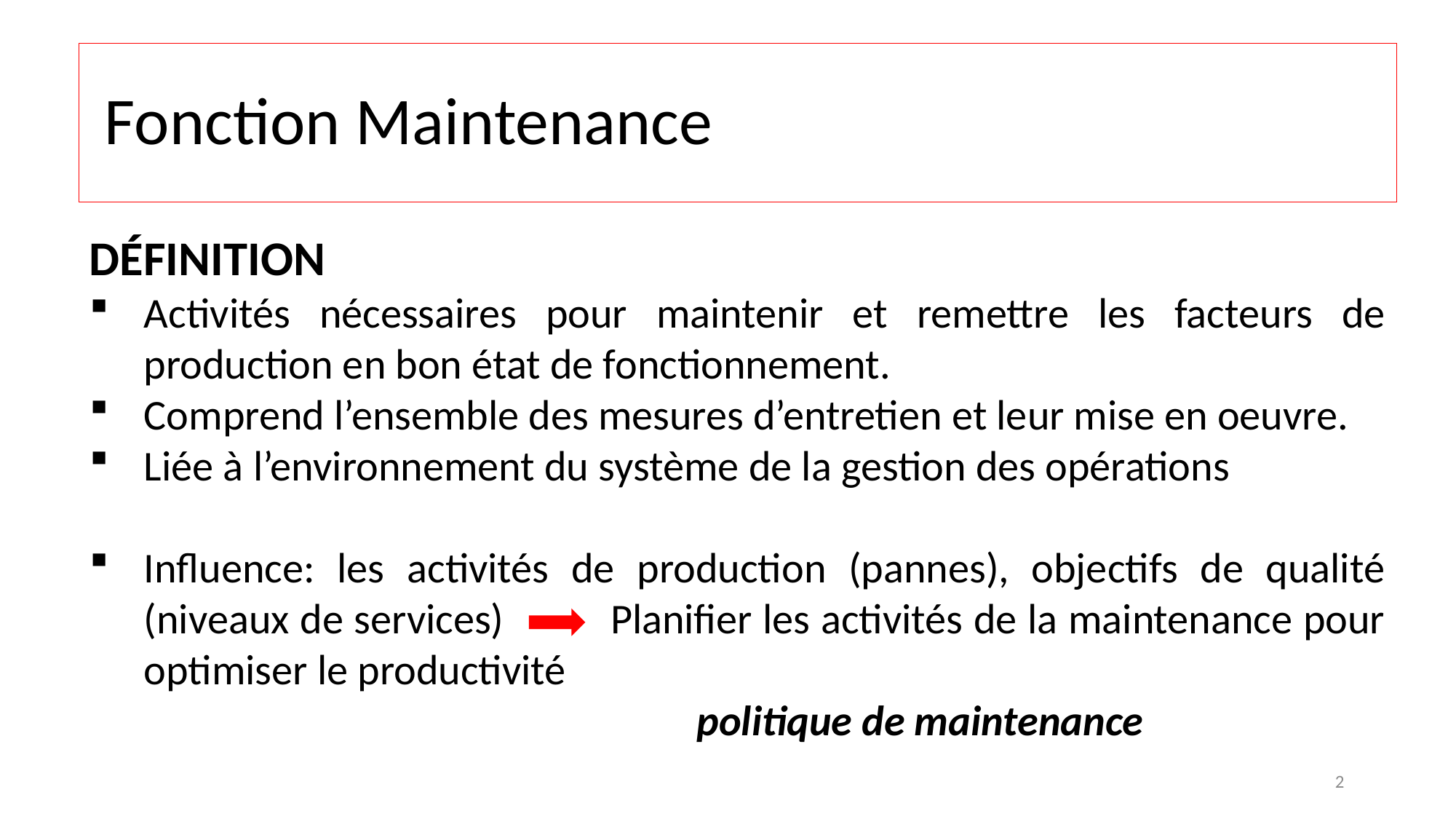

# Fonction Maintenance
DÉFINITION
Activités nécessaires pour maintenir et remettre les facteurs de production en bon état de fonctionnement.
Comprend l’ensemble des mesures d’entretien et leur mise en oeuvre.
Liée à l’environnement du système de la gestion des opérations

Influence: les activités de production (pannes), objectifs de qualité (niveaux de services)          Planifier les activités de la maintenance pour optimiser le productivité
                                                               politique de maintenance

2